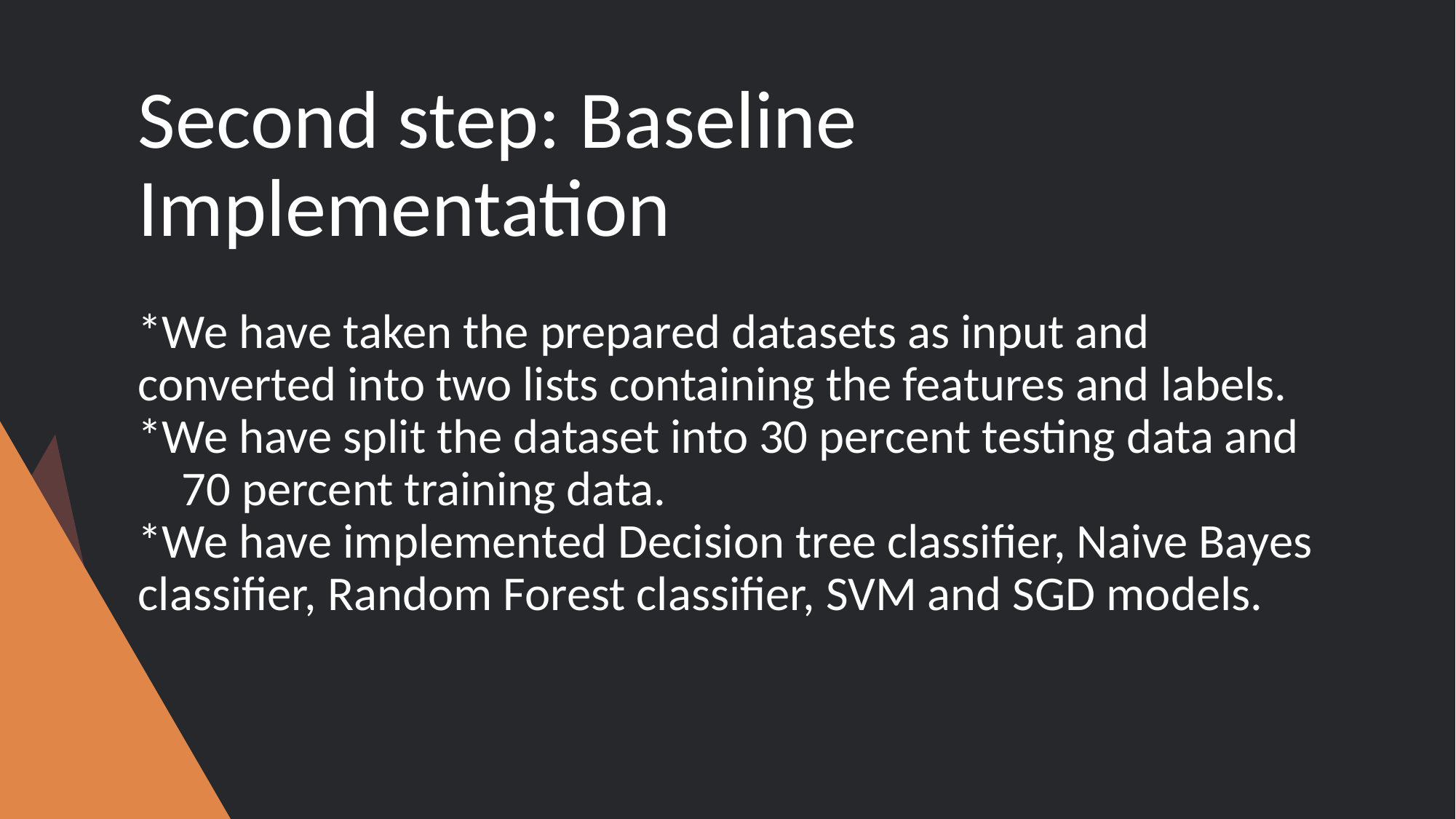

# Second step: Baseline Implementation *We have taken the prepared datasets as input and converted into two lists containing the features and labels. *We have split the dataset into 30 percent testing data and         70 percent training data. *We have implemented Decision tree classifier, Naive Bayes classifier, Random Forest classifier, SVM and SGD models.